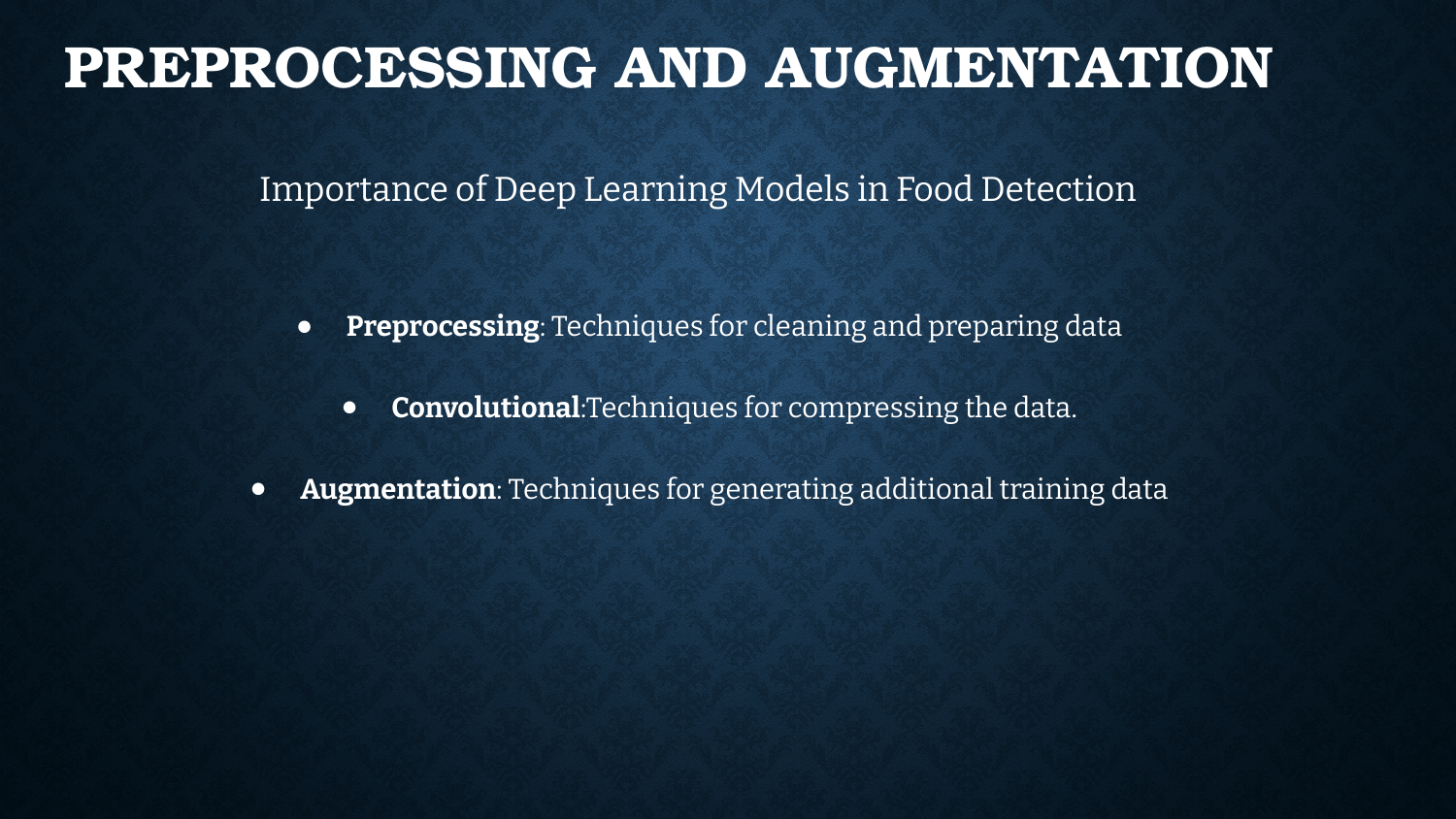

# Preprocessing and Augmentation
Importance of Deep Learning Models in Food Detection
‎

Preprocessing: Techniques for cleaning and preparing data

Convolutional:Techniques for compressing the data.

Augmentation: Techniques for generating additional training data